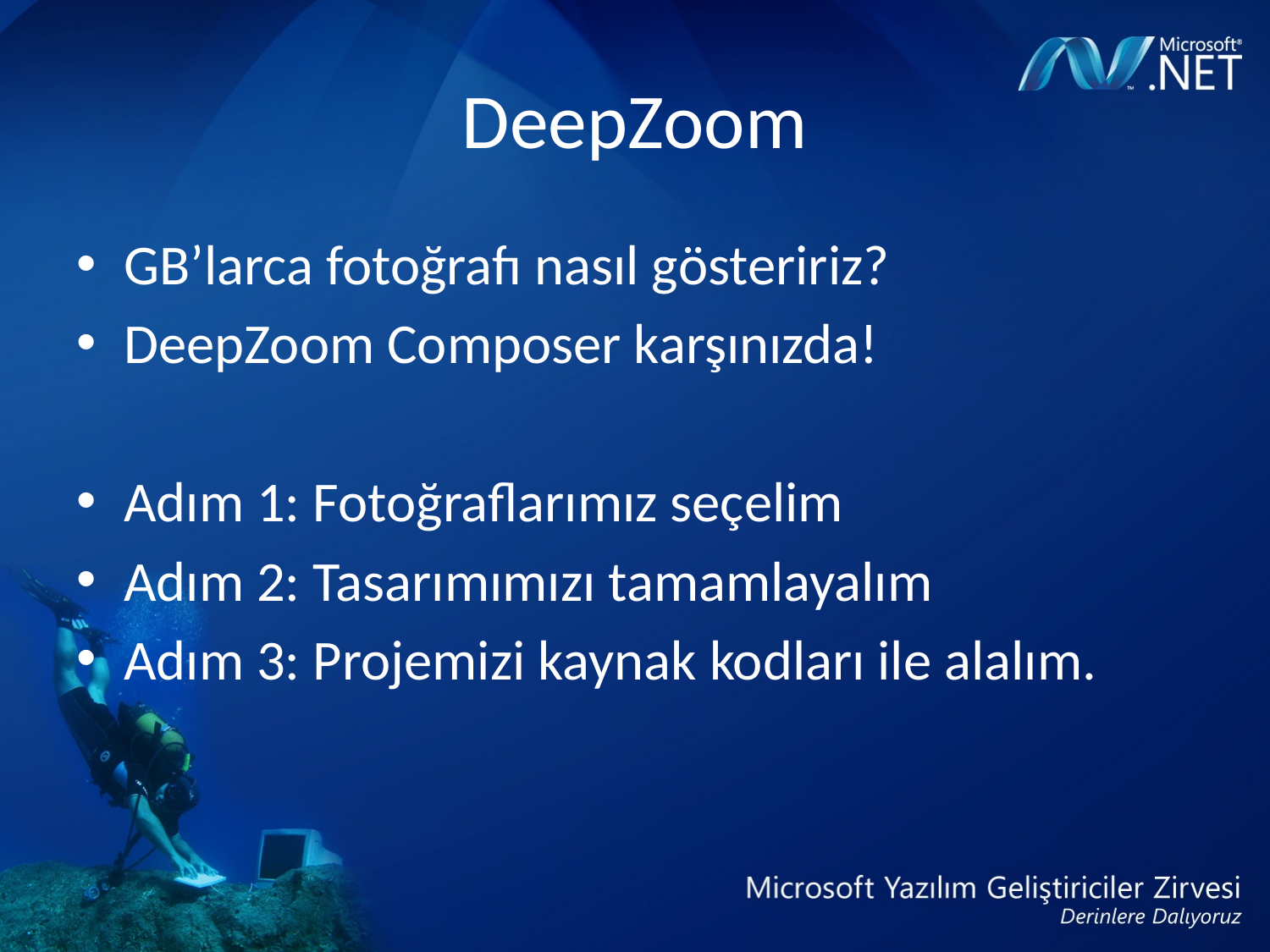

# DeepZoom
GB’larca fotoğrafı nasıl gösteririz?
DeepZoom Composer karşınızda!

Adım 1: Fotoğraflarımız seçelim
Adım 2: Tasarımımızı tamamlayalım
Adım 3: Projemizi kaynak kodları ile alalım.